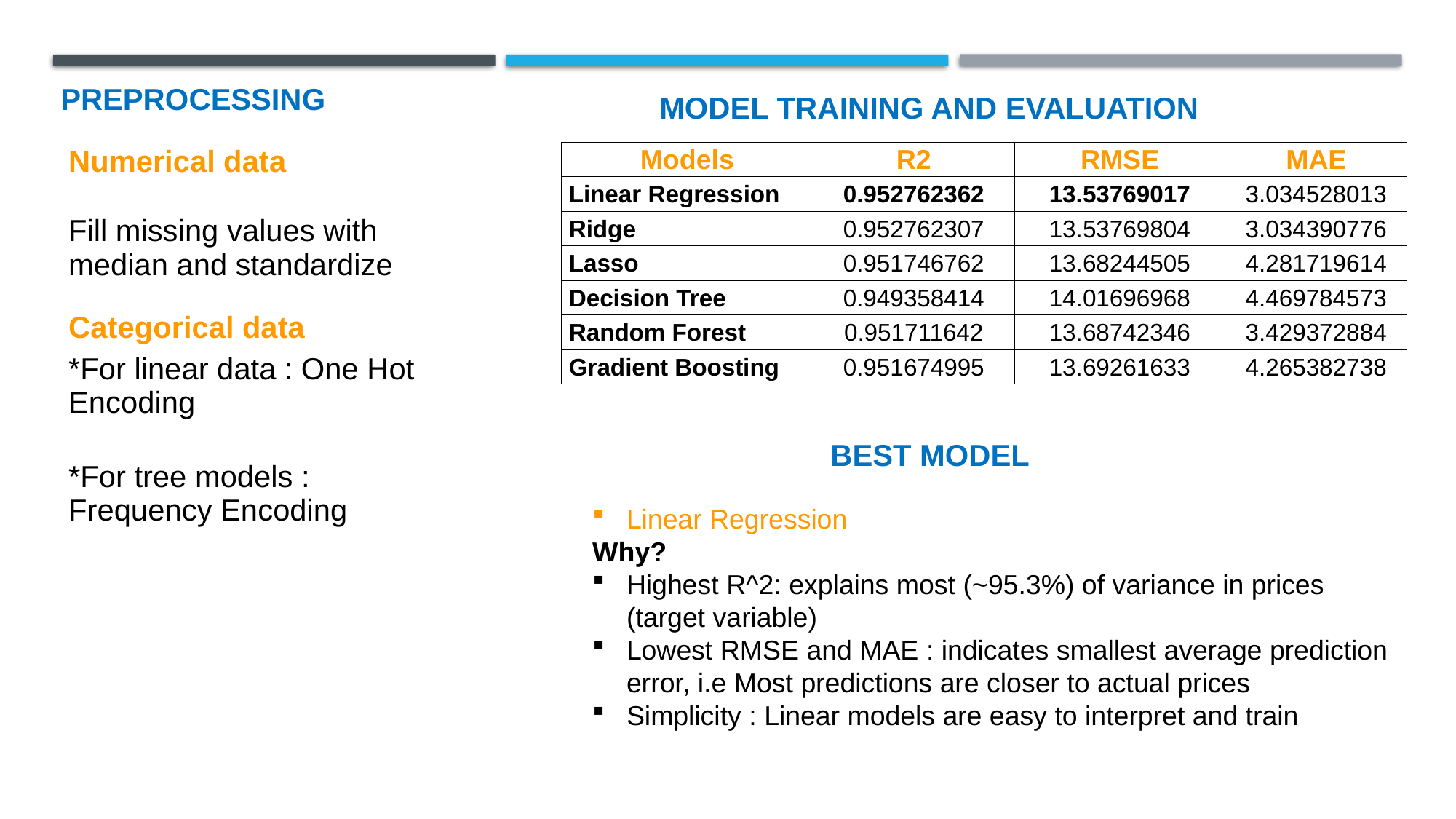

PREPROCESSING
MODEL TRAINING AND EVALUATION
| Numerical data |
| --- |
| Fill missing values with median and standardize |
| Models | R2 | RMSE | MAE |
| --- | --- | --- | --- |
| Linear Regression | 0.952762362 | 13.53769017 | 3.034528013 |
| Ridge | 0.952762307 | 13.53769804 | 3.034390776 |
| Lasso | 0.951746762 | 13.68244505 | 4.281719614 |
| Decision Tree | 0.949358414 | 14.01696968 | 4.469784573 |
| Random Forest | 0.951711642 | 13.68742346 | 3.429372884 |
| Gradient Boosting | 0.951674995 | 13.69261633 | 4.265382738 |
| Categorical data |
| --- |
| \*For linear data : One Hot Encoding |
| \*For tree models : Frequency Encoding |
BEST MODEL
Linear Regression
Why?
Highest R^2: explains most (~95.3%) of variance in prices (target variable)
Lowest RMSE and MAE : indicates smallest average prediction error, i.e Most predictions are closer to actual prices
Simplicity : Linear models are easy to interpret and train